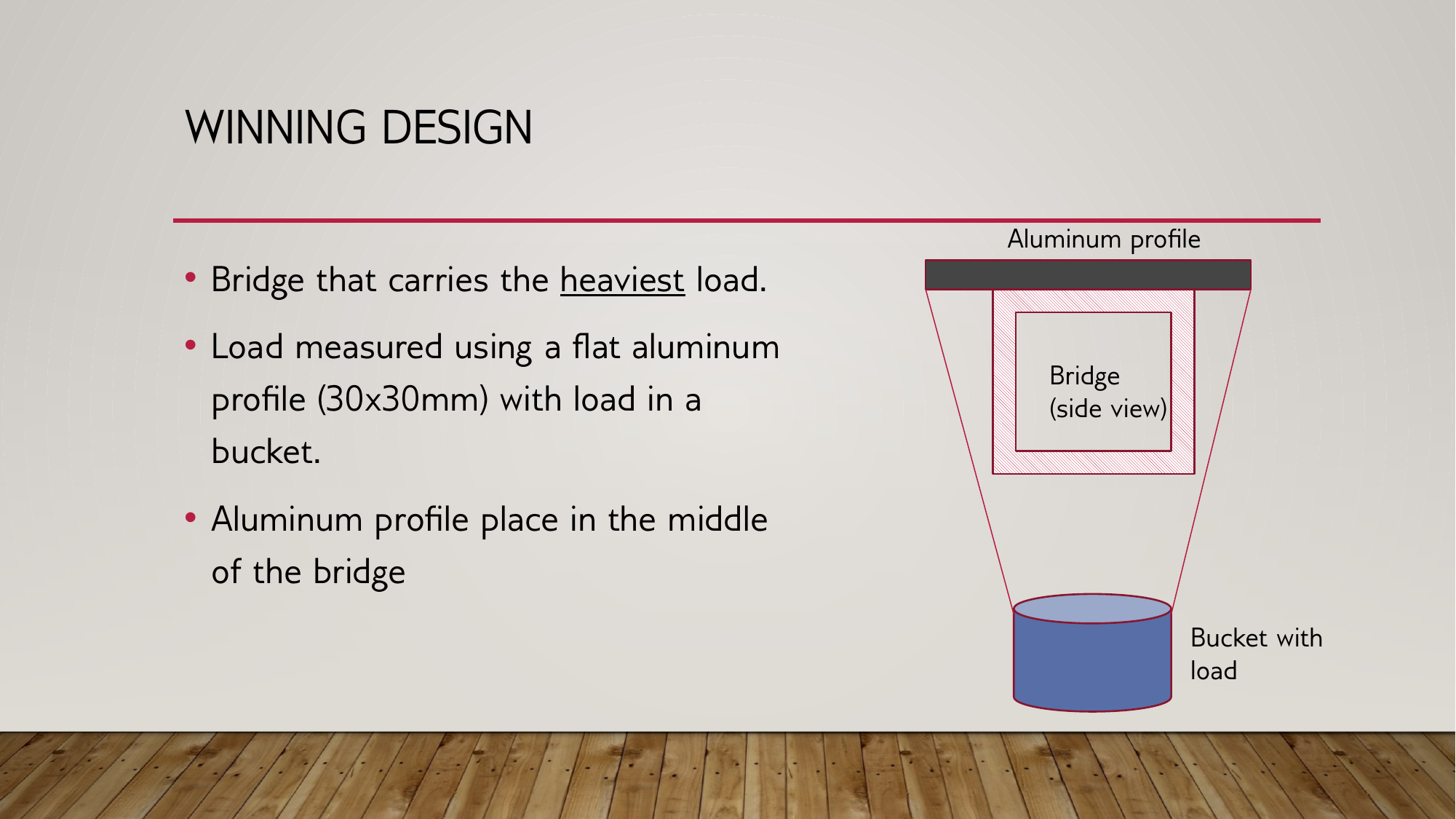

# Winning design
Aluminum profile
Bridge that carries the heaviest load.
Load measured using a flat aluminum profile (30x30mm) with load in a bucket.
Aluminum profile place in the middle of the bridge

Bridge
(side view)

Bucket with
load